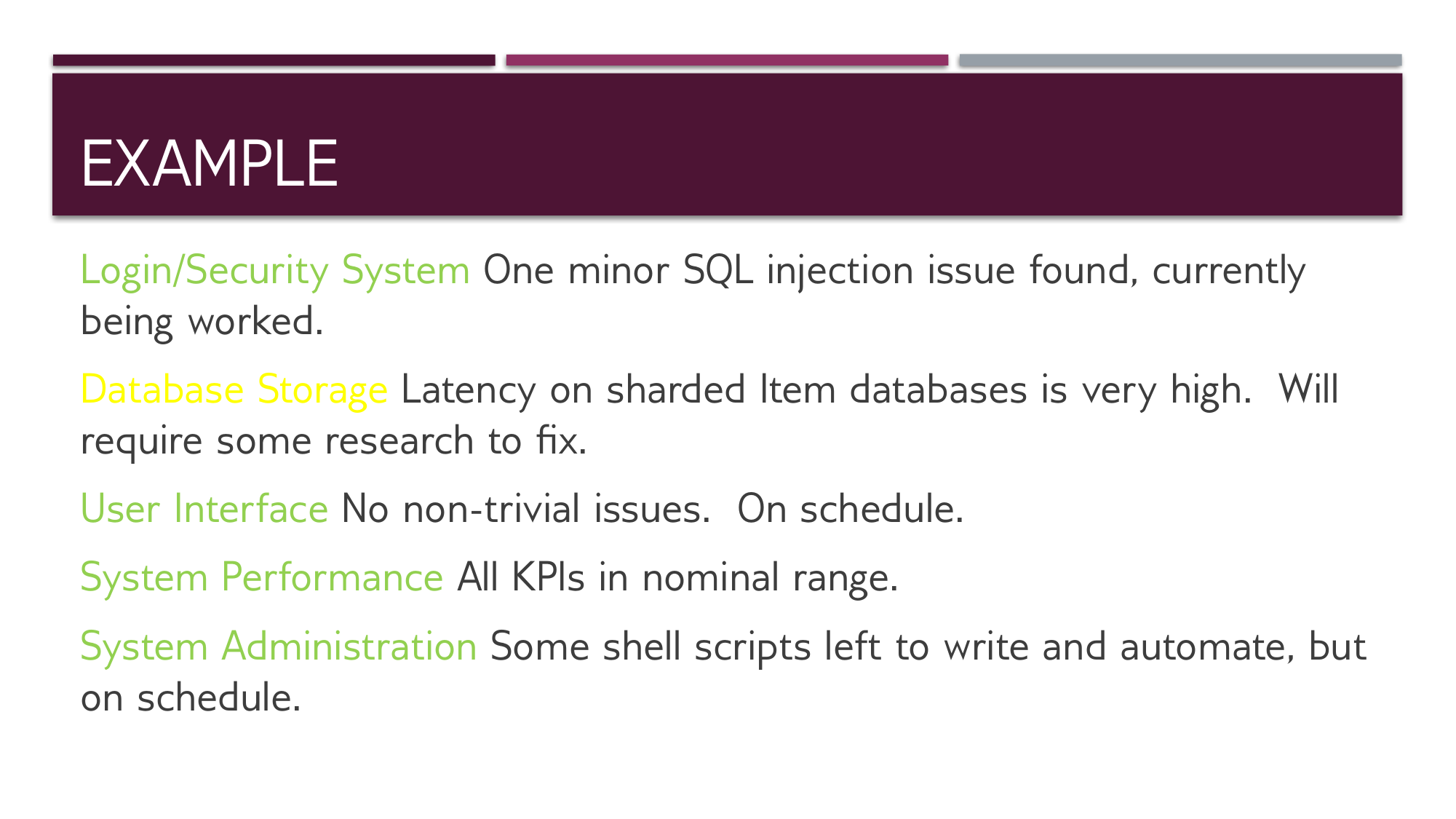

# example
Login/Security System One minor SQL injection issue found, currently being worked.
Database Storage Latency on sharded Item databases is very high.  Will require some research to fix.
User Interface No non-trivial issues.  On schedule.
System Performance All KPIs in nominal range.
System Administration Some shell scripts left to write and automate, but on schedule.